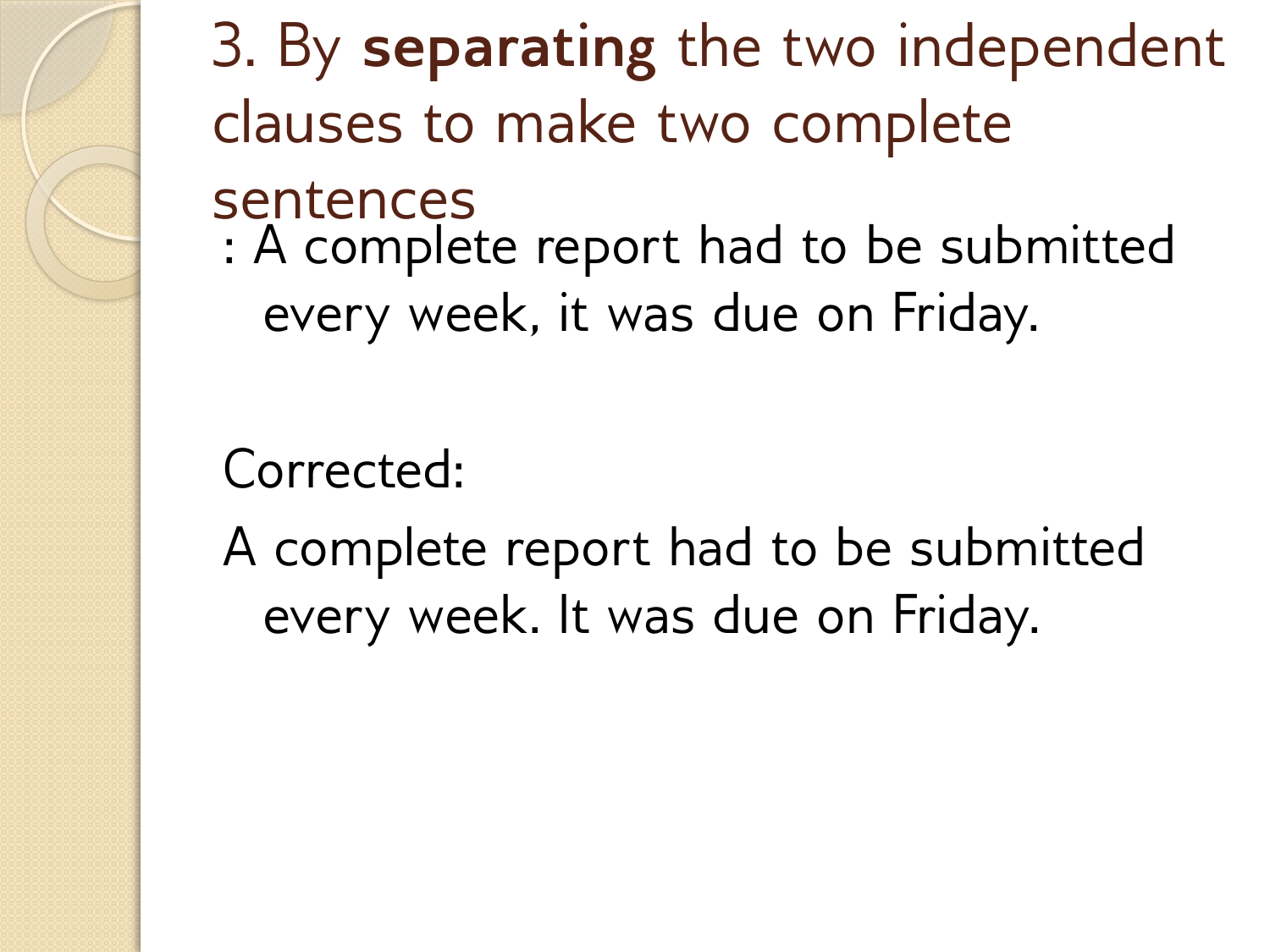

# 3. By separating the two independent clauses to make two complete sentences
: A complete report had to be submitted every week, it was due on Friday.

Corrected:
A complete report had to be submitted every week. It was due on Friday.